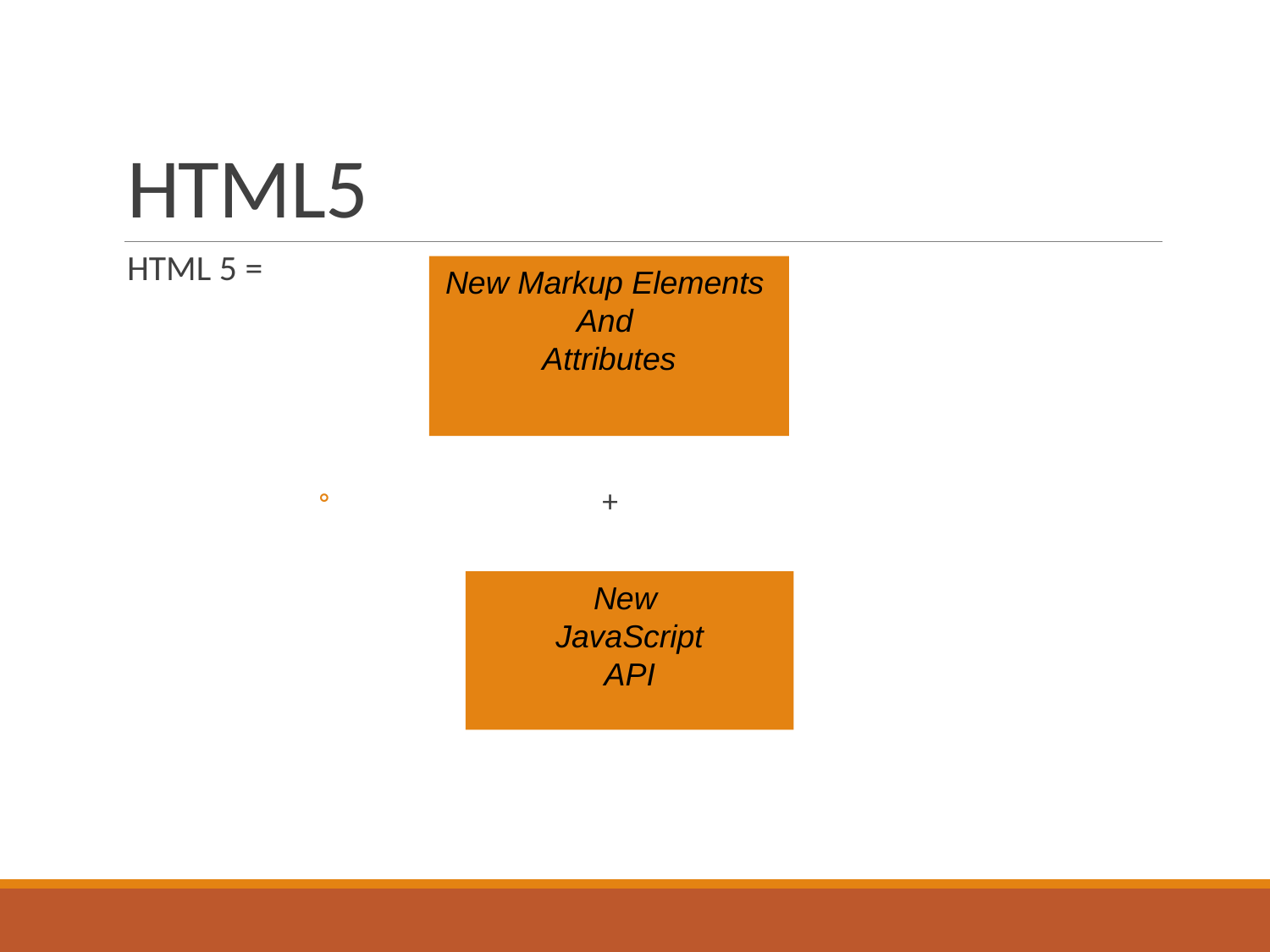

# HTML5
HTML 5 =
                                   +

New Markup Elements
And
Attributes
New
JavaScript
API